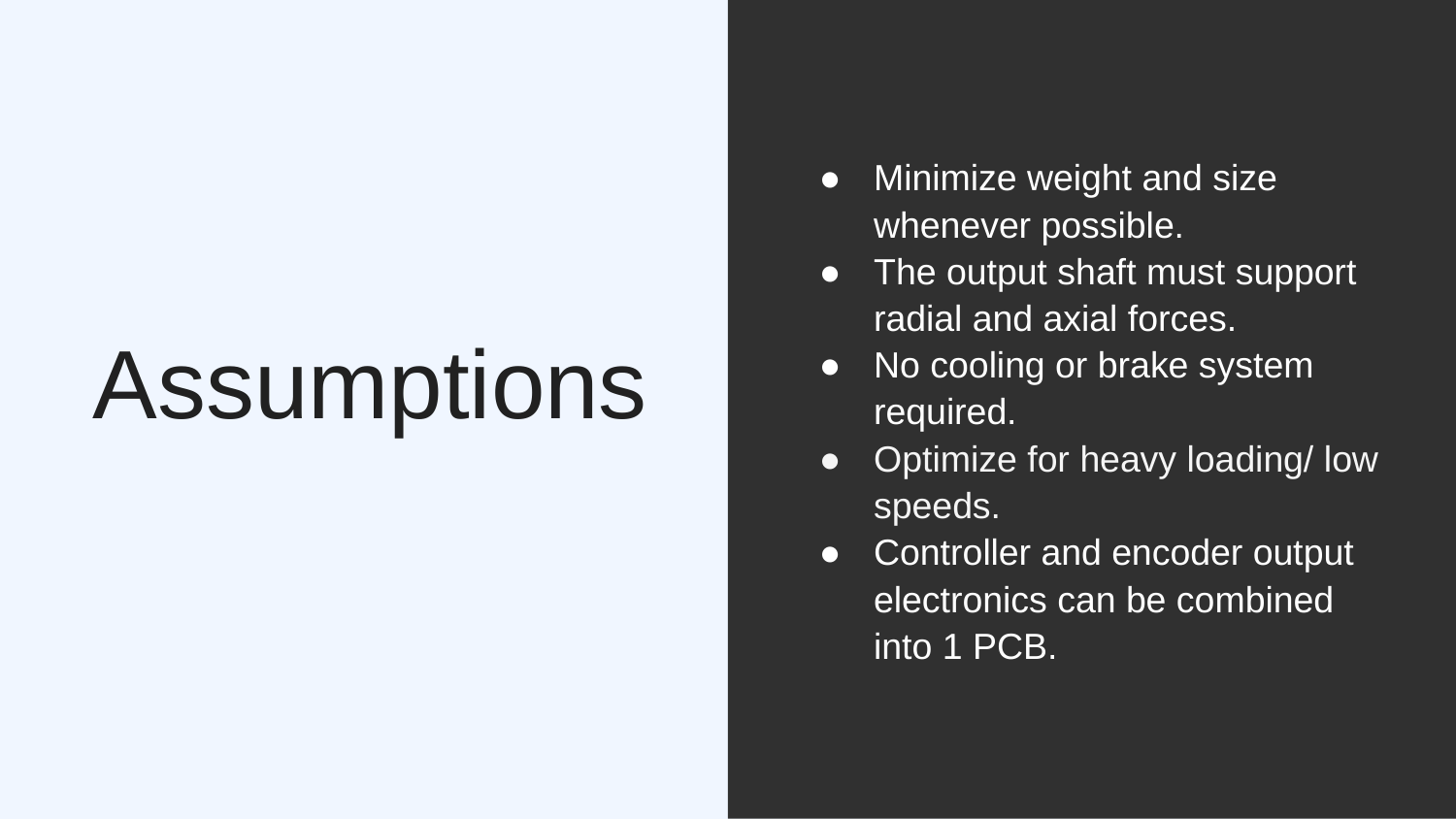

Minimize weight and size whenever possible.
The output shaft must support radial and axial forces.
No cooling or brake system required.
Optimize for heavy loading/ low speeds.
Controller and encoder output electronics can be combined into 1 PCB.
# Assumptions